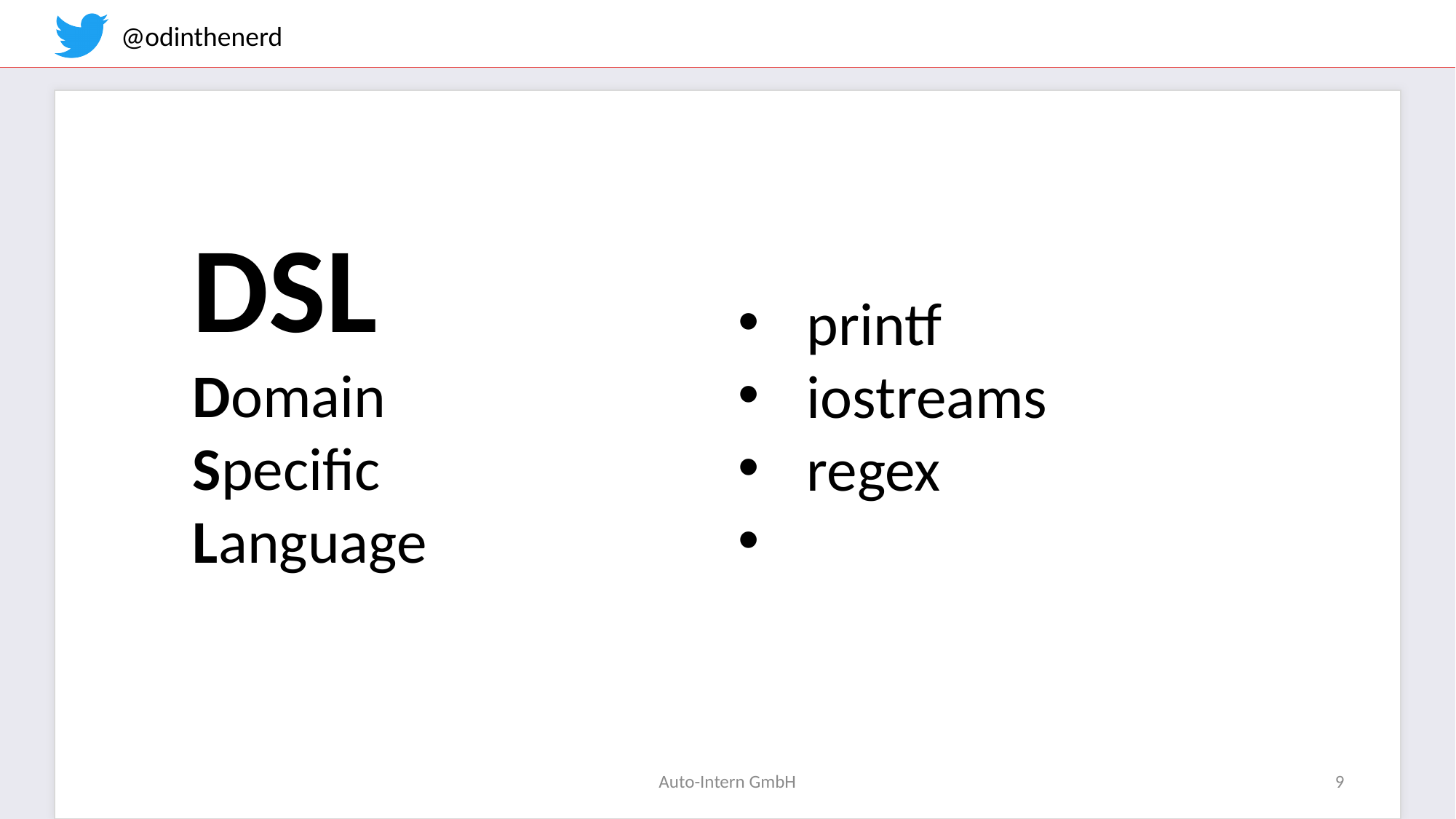

DSL
Domain
Specific
Language
printf
iostreams
regex

Auto-Intern GmbH
9